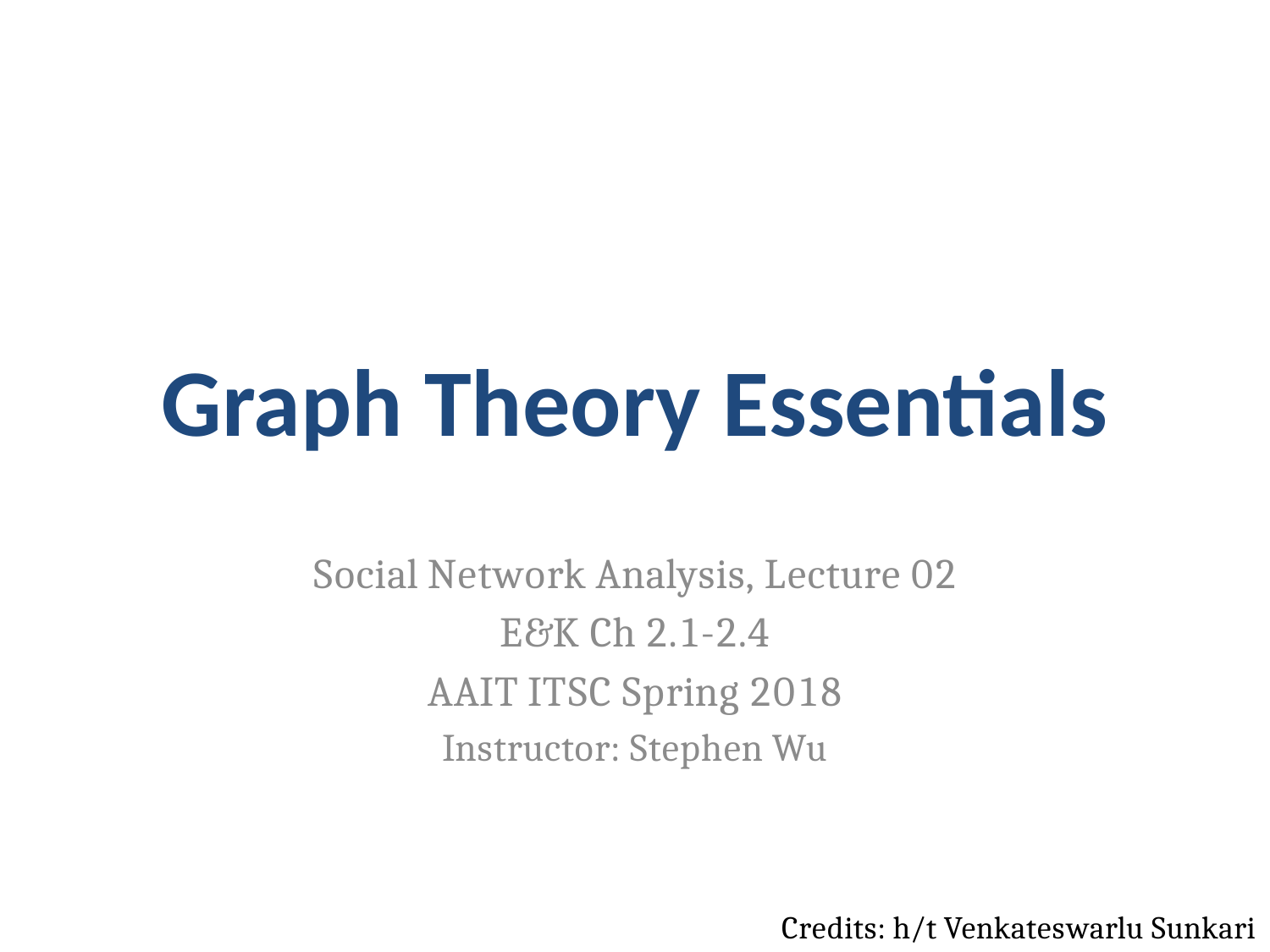

Graph Theory Essentials
Social Network Analysis, Lecture 02
E&K Ch 2.1-2.4
AAIT ITSC Spring 2018
Instructor: Stephen Wu
Credits: h/t Venkateswarlu Sunkari